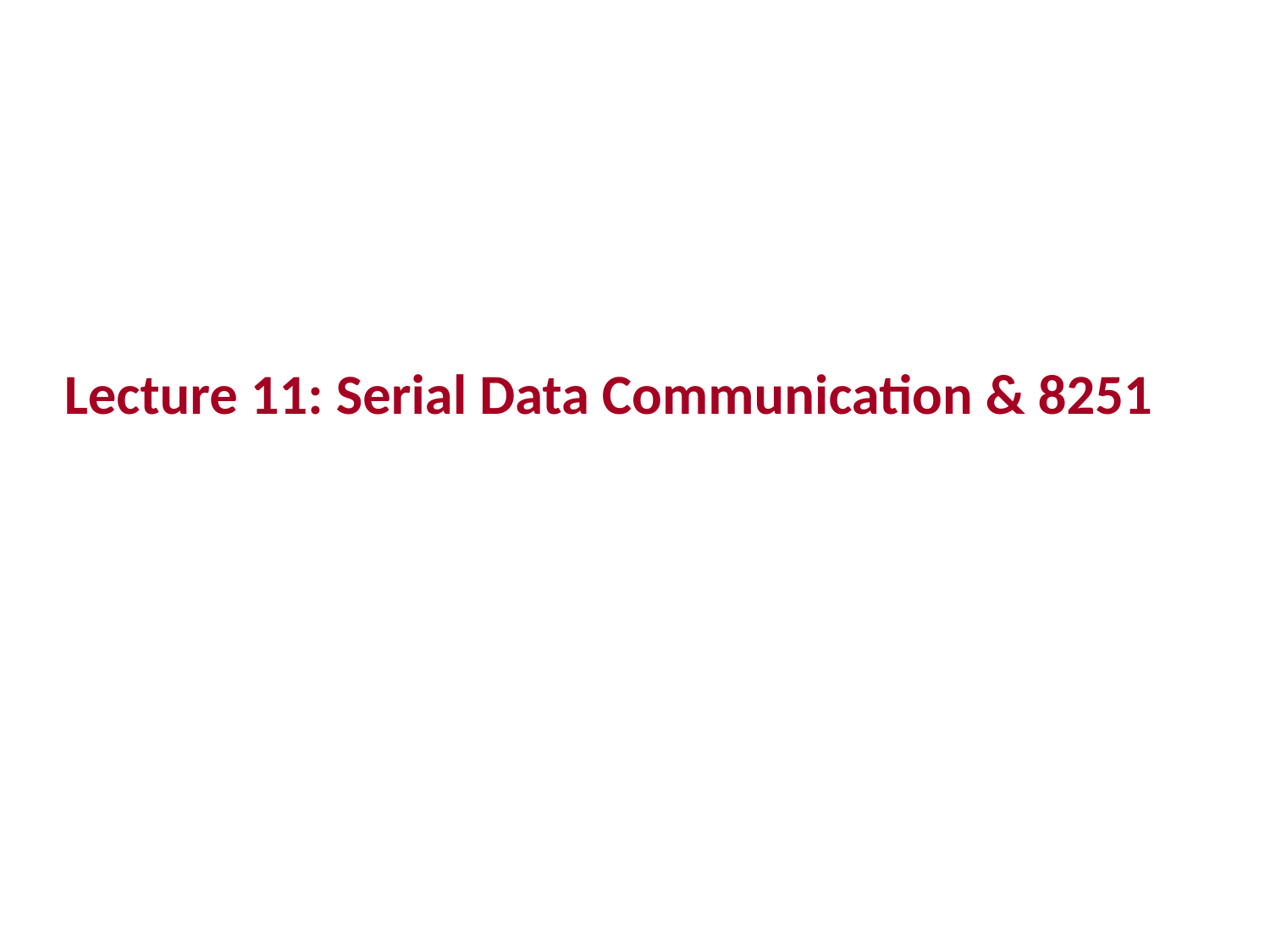

# Lecture 11: Serial Data Communication & 8251